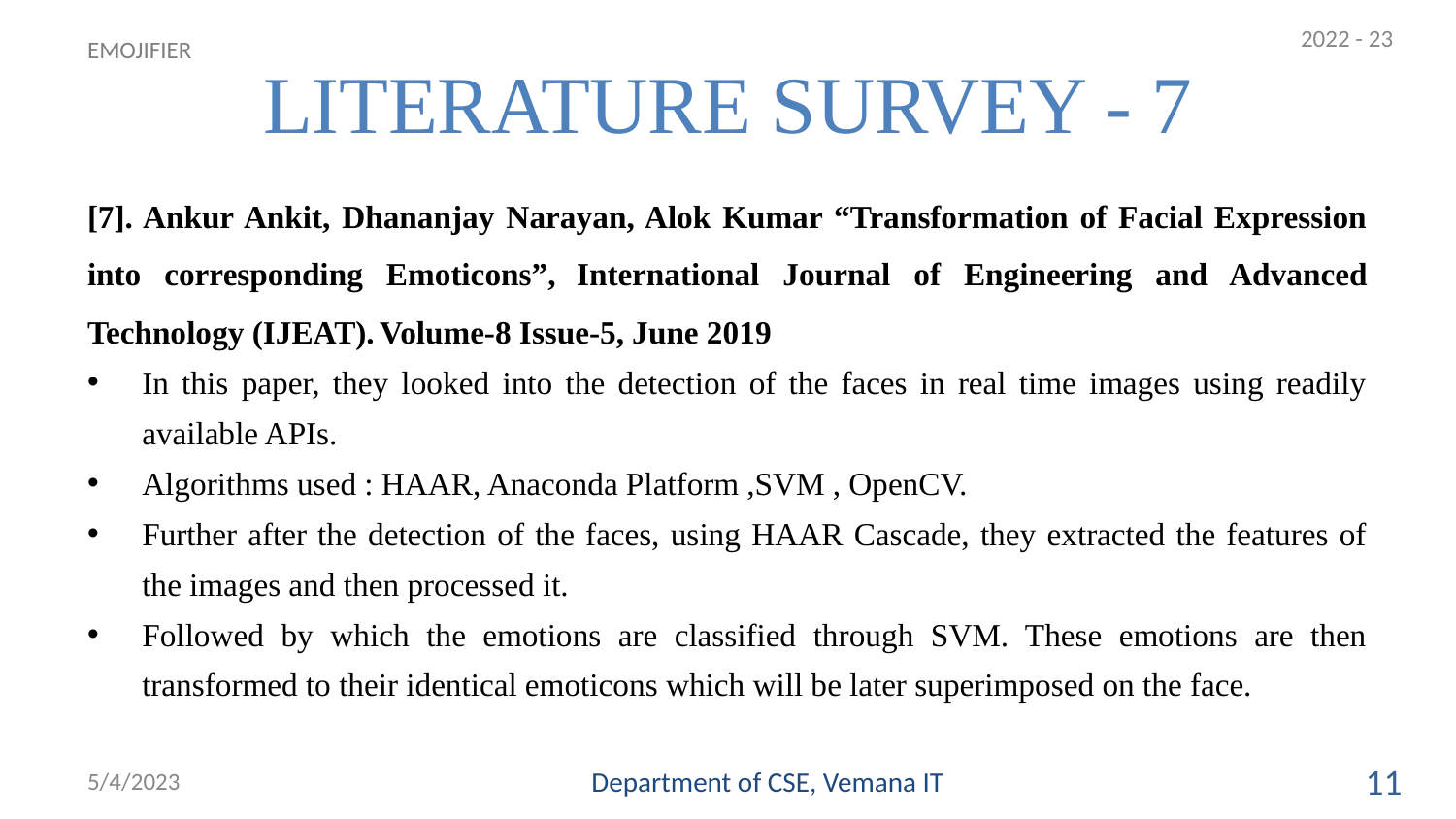

2022 - 23
# LITERATURE SURVEY - 7
EMOJIFIER
[7]. Ankur Ankit, Dhananjay Narayan, Alok Kumar “Transformation of Facial Expression into corresponding Emoticons”, International Journal of Engineering and Advanced Technology (IJEAT). Volume-8 Issue-5, June 2019
In this paper, they looked into the detection of the faces in real time images using readily available APIs.
Algorithms used : HAAR, Anaconda Platform ,SVM , OpenCV.
Further after the detection of the faces, using HAAR Cascade, they extracted the features of the images and then processed it.
Followed by which the emotions are classified through SVM. These emotions are then transformed to their identical emoticons which will be later superimposed on the face.

5/4/2023
Department of CSE, Vemana IT
11